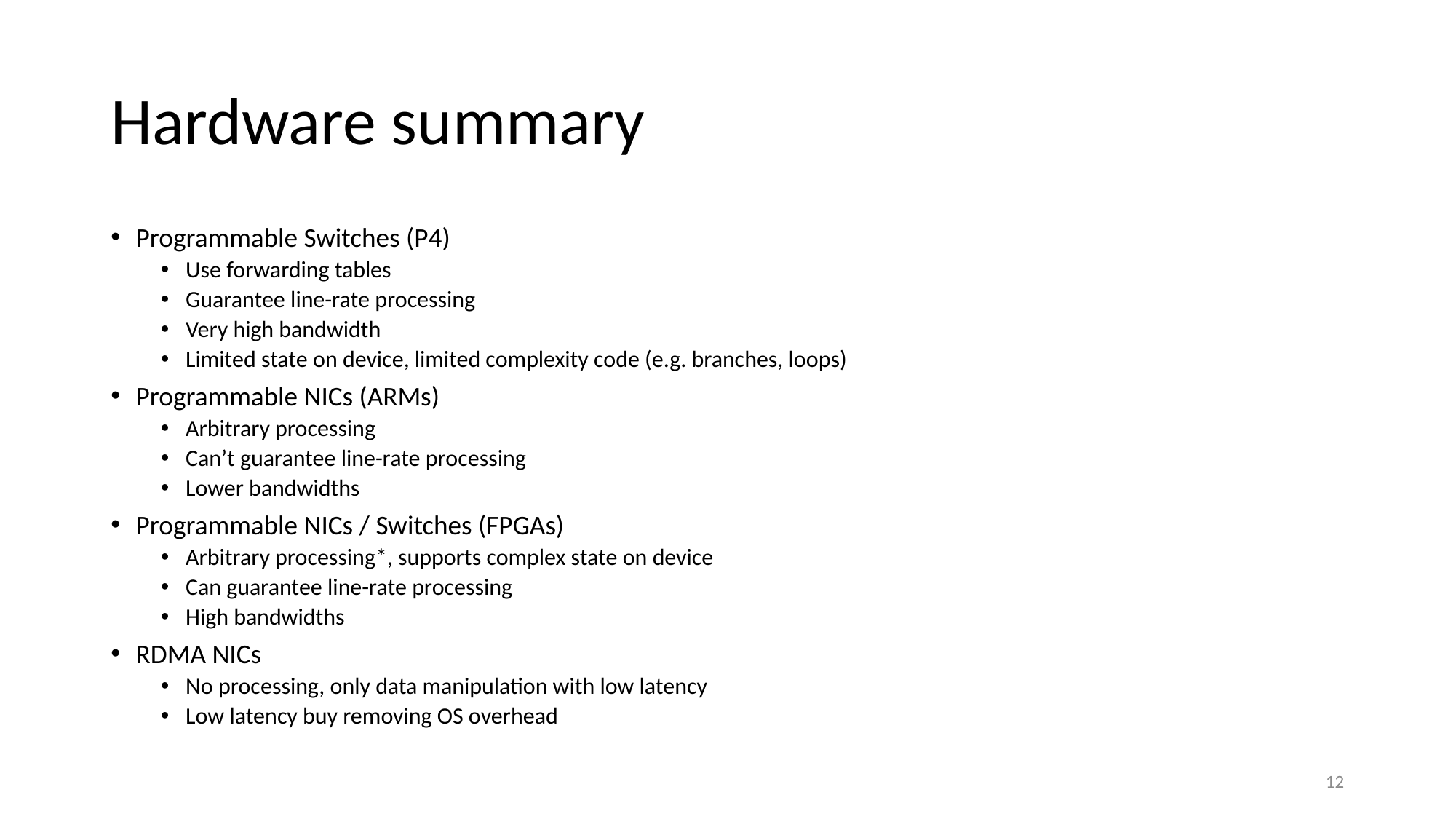

# Hardware summary
Programmable Switches (P4)
Use forwarding tables
Guarantee line-rate processing
Very high bandwidth
Limited state on device, limited complexity code (e.g. branches, loops)
Programmable NICs (ARMs)
Arbitrary processing
Can’t guarantee line-rate processing
Lower bandwidths
Programmable NICs / Switches (FPGAs)
Arbitrary processing*, supports complex state on device
Can guarantee line-rate processing
High bandwidths
RDMA NICs
No processing, only data manipulation with low latency
Low latency buy removing OS overhead

12